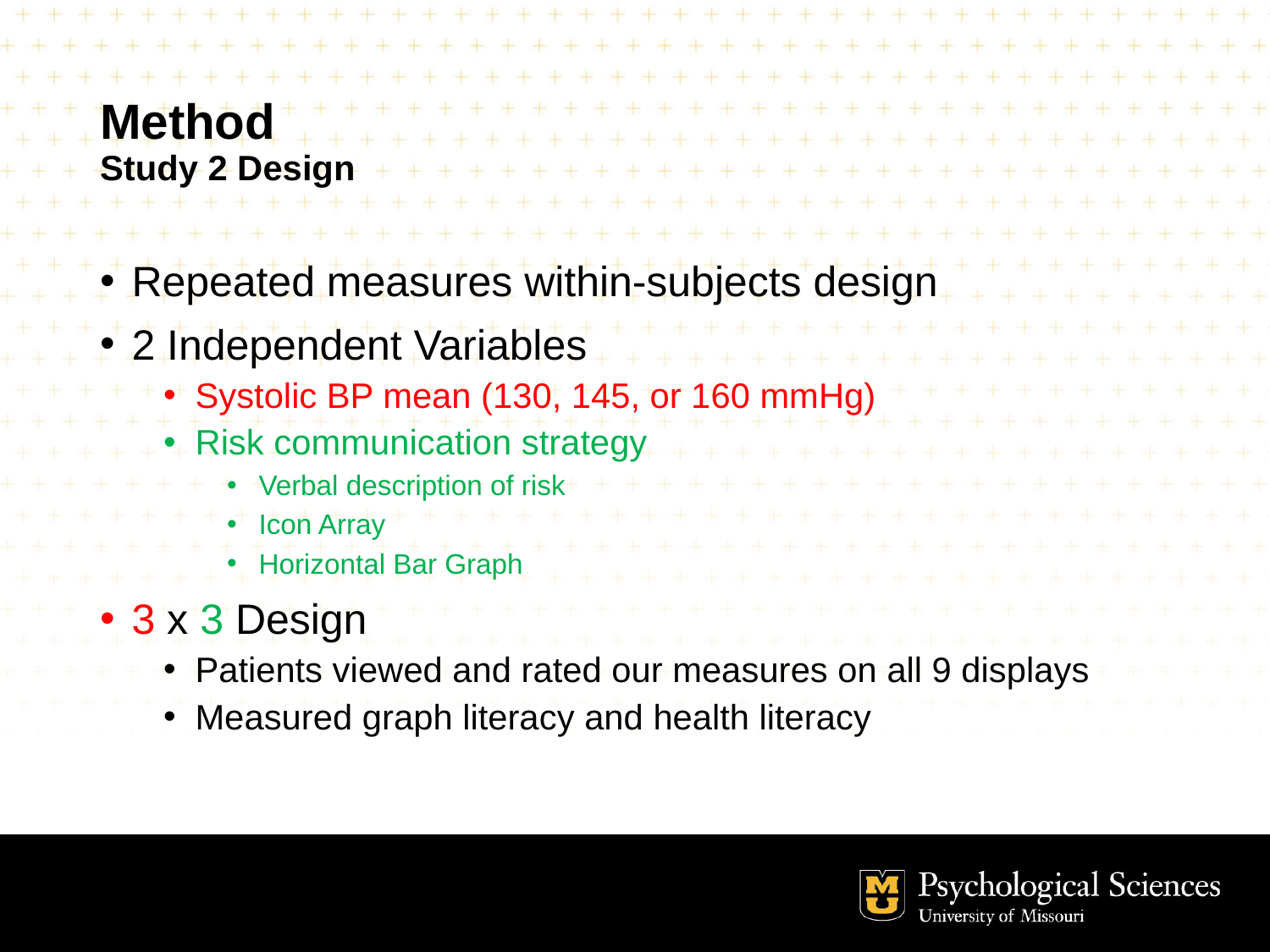

# Method Study 2 Design
Repeated measures within-subjects design
2 Independent Variables
Systolic BP mean (130, 145, or 160 mmHg)
Risk communication strategy
Verbal description of risk
Icon Array
Horizontal Bar Graph
3 x 3 Design
Patients viewed and rated our measures on all 9 displays
Measured graph literacy and health literacy